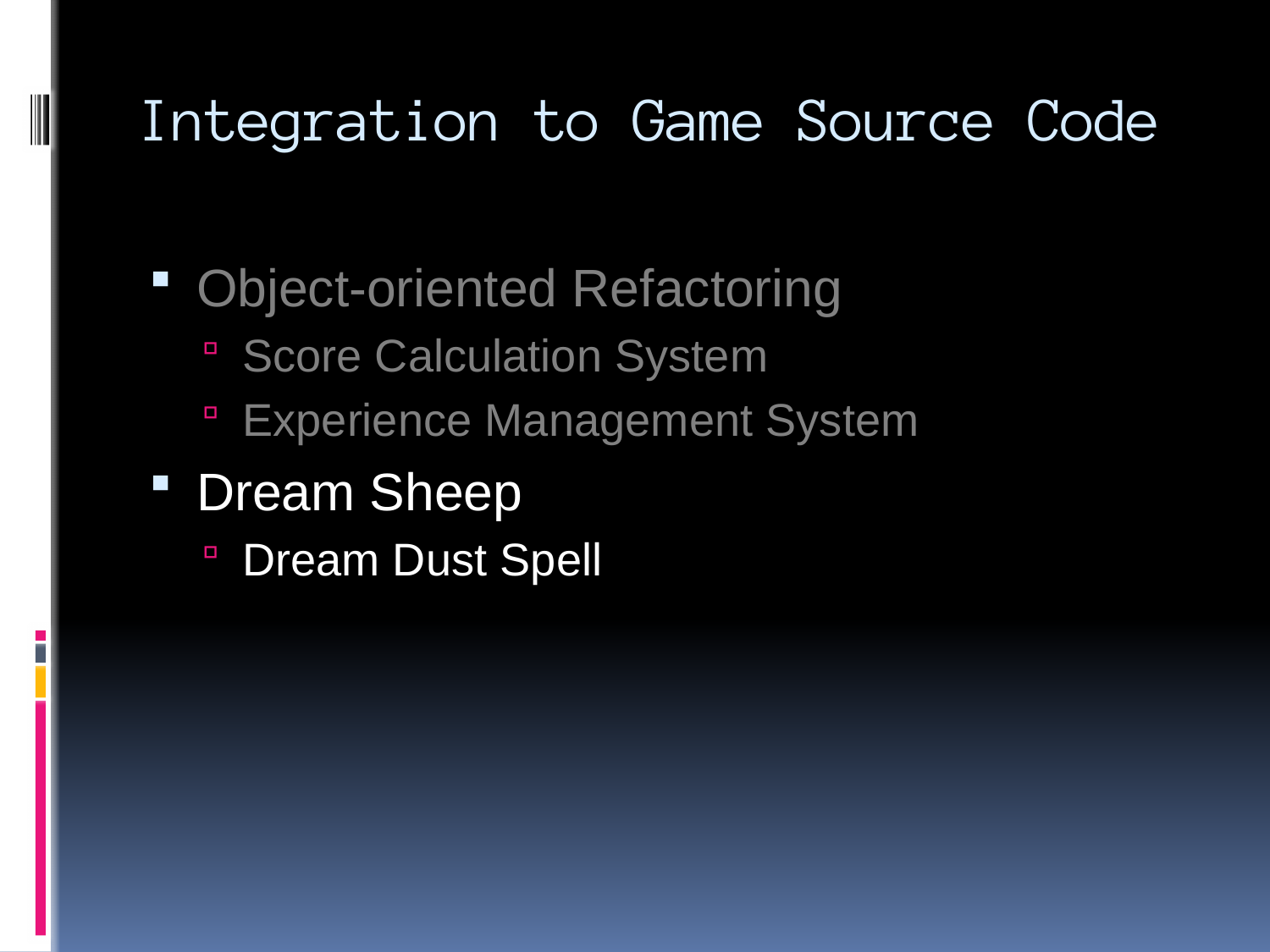

# Integration to Game Source Code
Object-oriented Refactoring
Score Calculation System
Experience Management System
Dream Sheep
Dream Dust Spell